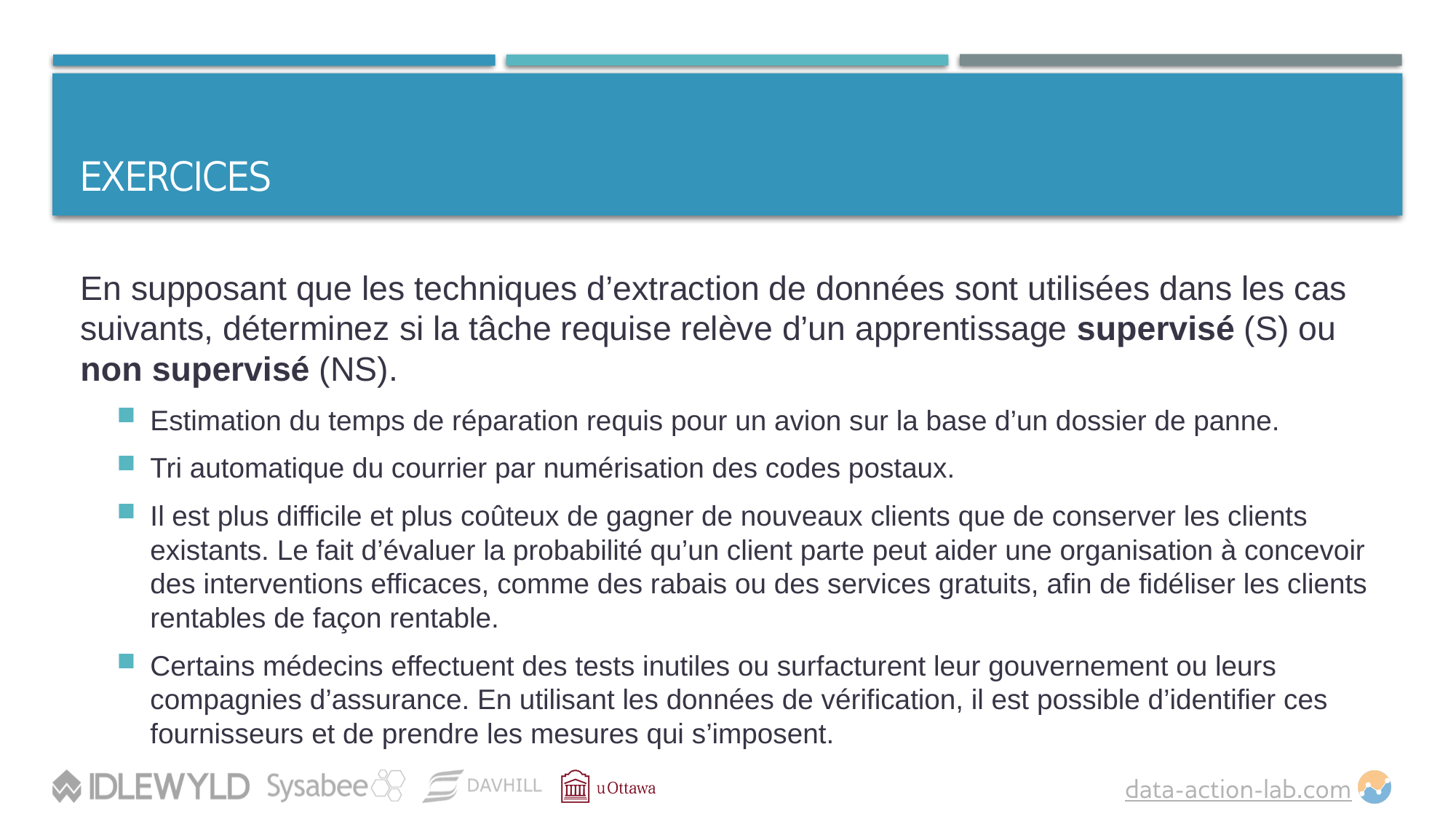

# EXERCICES
En supposant que les techniques d’extraction de données sont utilisées dans les cas suivants, déterminez si la tâche requise relève d’un apprentissage supervisé (S) ou non supervisé (NS).
Estimation du temps de réparation requis pour un avion sur la base d’un dossier de panne.
Tri automatique du courrier par numérisation des codes postaux.
Il est plus difficile et plus coûteux de gagner de nouveaux clients que de conserver les clients existants. Le fait d’évaluer la probabilité qu’un client parte peut aider une organisation à concevoir des interventions efficaces, comme des rabais ou des services gratuits, afin de fidéliser les clients rentables de façon rentable.
Certains médecins effectuent des tests inutiles ou surfacturent leur gouvernement ou leurs compagnies d’assurance. En utilisant les données de vérification, il est possible d’identifier ces fournisseurs et de prendre les mesures qui s’imposent.